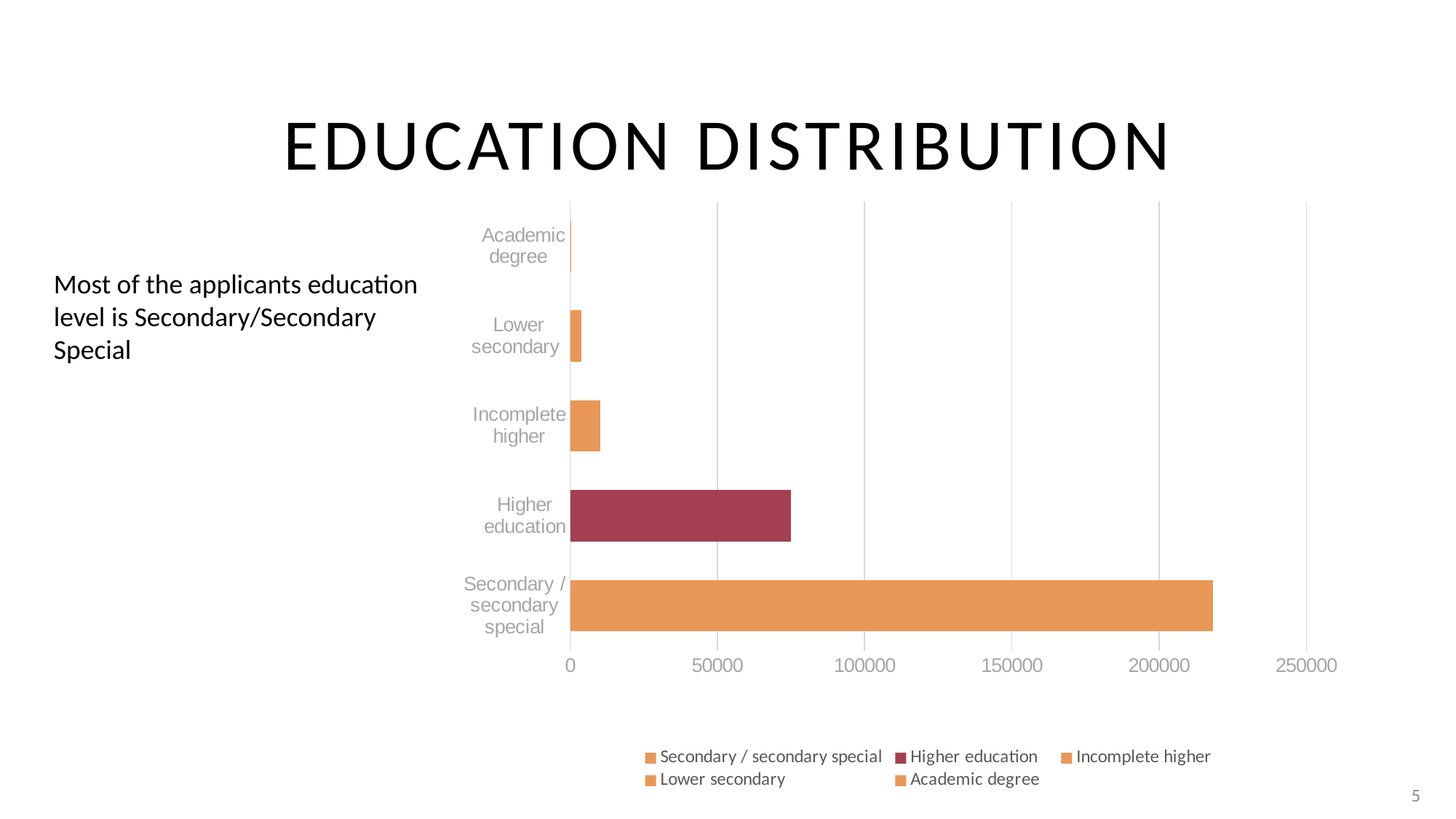

# Education Distribution

### Chart

| Category | Number of Applications |
|---|---|
| Secondary / secondary special | 218390.0 |
| Higher education | 74862.0 |
| Incomplete higher | 10277.0 |
| Lower secondary  | 3815.0 |
| Academic degree   | 164.0 |
Most of the applicants education level is Secondary/Secondary Special
5